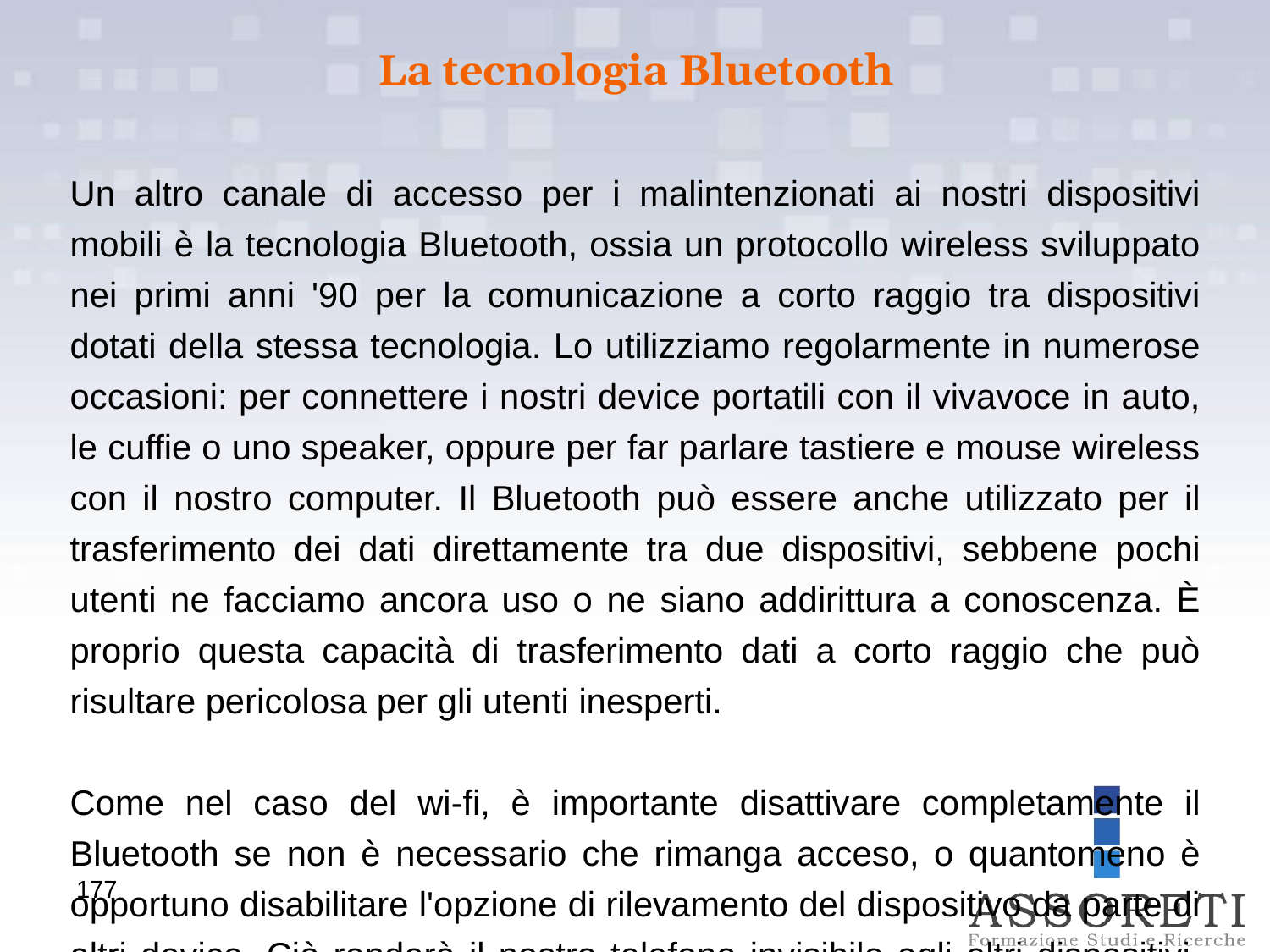

La tecnologia Bluetooth
Un altro canale di accesso per i malintenzionati ai nostri dispositivi mobili è la tecnologia Bluetooth, ossia un protocollo wireless sviluppato nei primi anni '90 per la comunicazione a corto raggio tra dispositivi dotati della stessa tecnologia. Lo utilizziamo regolarmente in numerose occasioni: per connettere i nostri device portatili con il vivavoce in auto, le cuffie o uno speaker, oppure per far parlare tastiere e mouse wireless con il nostro computer. Il Bluetooth può essere anche utilizzato per il trasferimento dei dati direttamente tra due dispositivi, sebbene pochi utenti ne facciamo ancora uso o ne siano addirittura a conoscenza. È proprio questa capacità di trasferimento dati a corto raggio che può risultare pericolosa per gli utenti inesperti.

Come nel caso del wi-fi, è importante disattivare completamente il Bluetooth se non è necessario che rimanga acceso, o quantomeno è opportuno disabilitare l'opzione di rilevamento del dispositivo da parte di altri device. Ciò renderà il nostro telefono invisibile agli altri dispositivi, rendendolo meno vulnerabile agli attacchi. Nel caso in cui dovessimo ricevere dei messaggi sul display del telefono o del tablet, non cliccare automaticamente su "OK" o "Accetta" per avviare un trasferimento di file, se non siamo stati noi a richiederlo.
177